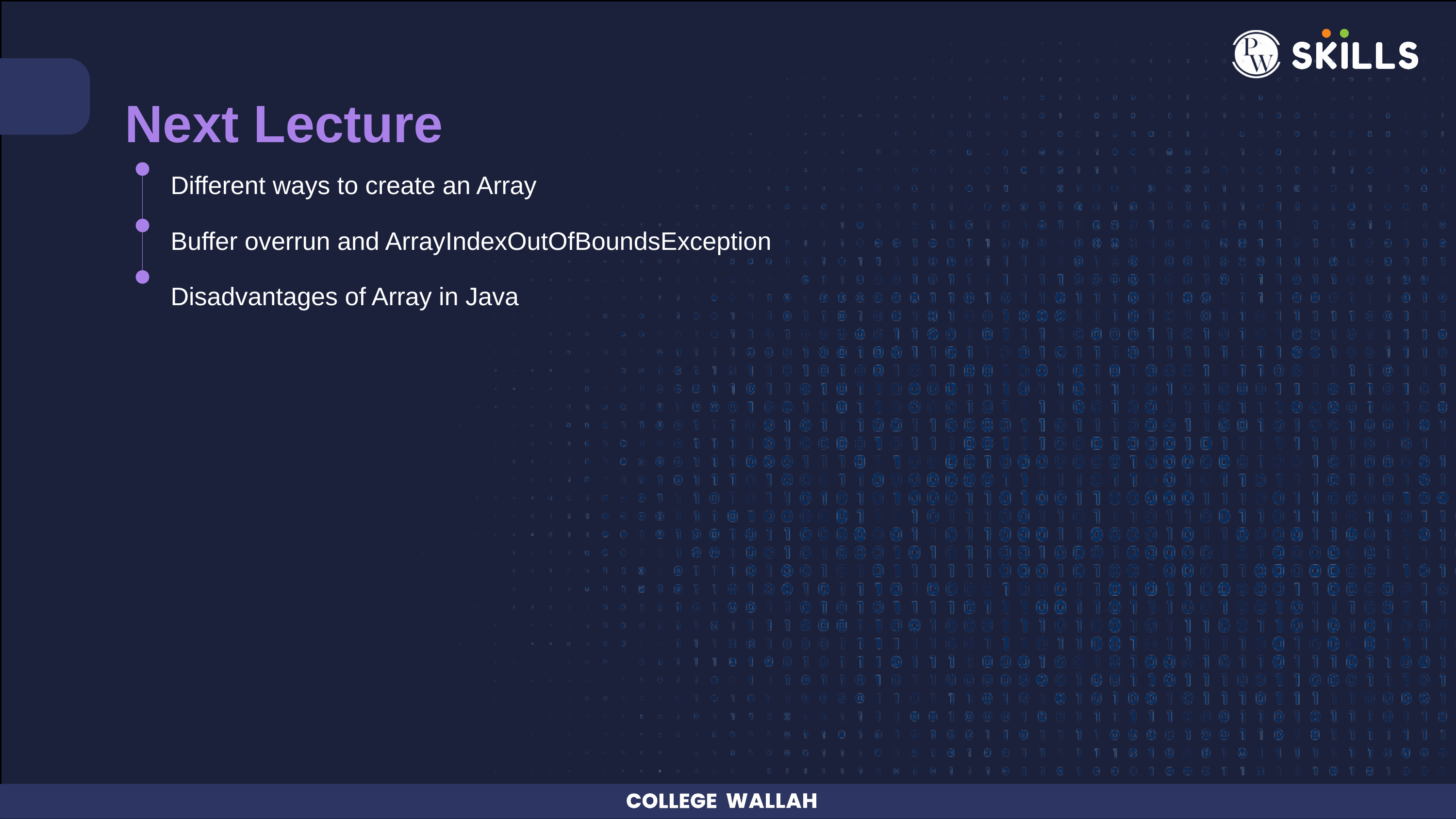

Next Lecture
Different ways to create an Array
Buffer overrun and ArrayIndexOutOfBoundsException
Disadvantages of Array in Java